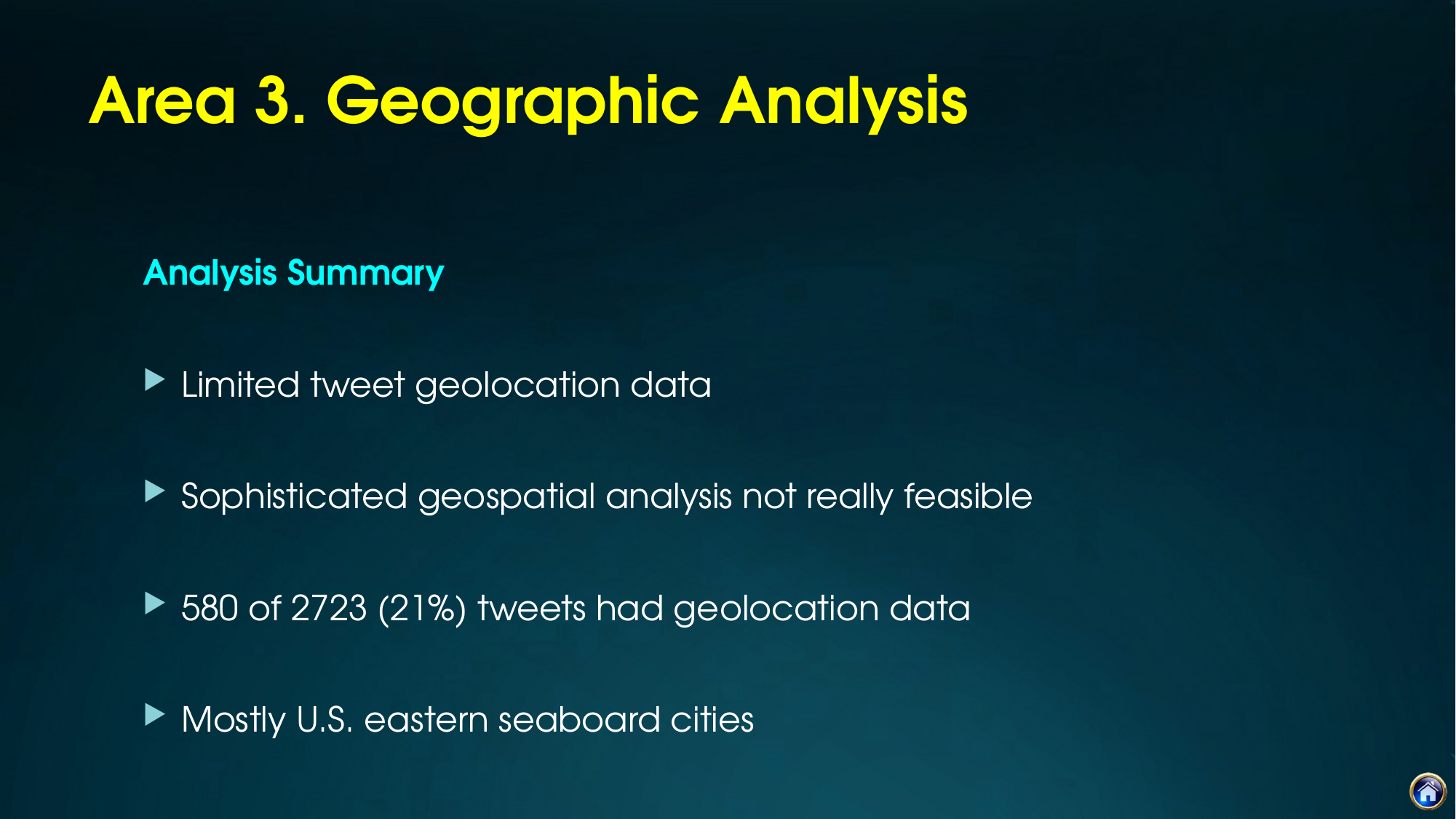

# Area 3. Geographic Analysis
Analysis Summary

Limited tweet geolocation data

Sophisticated geospatial analysis not really feasible

580 of 2723 (21%) tweets had geolocation data

Mostly U.S. eastern seaboard cities